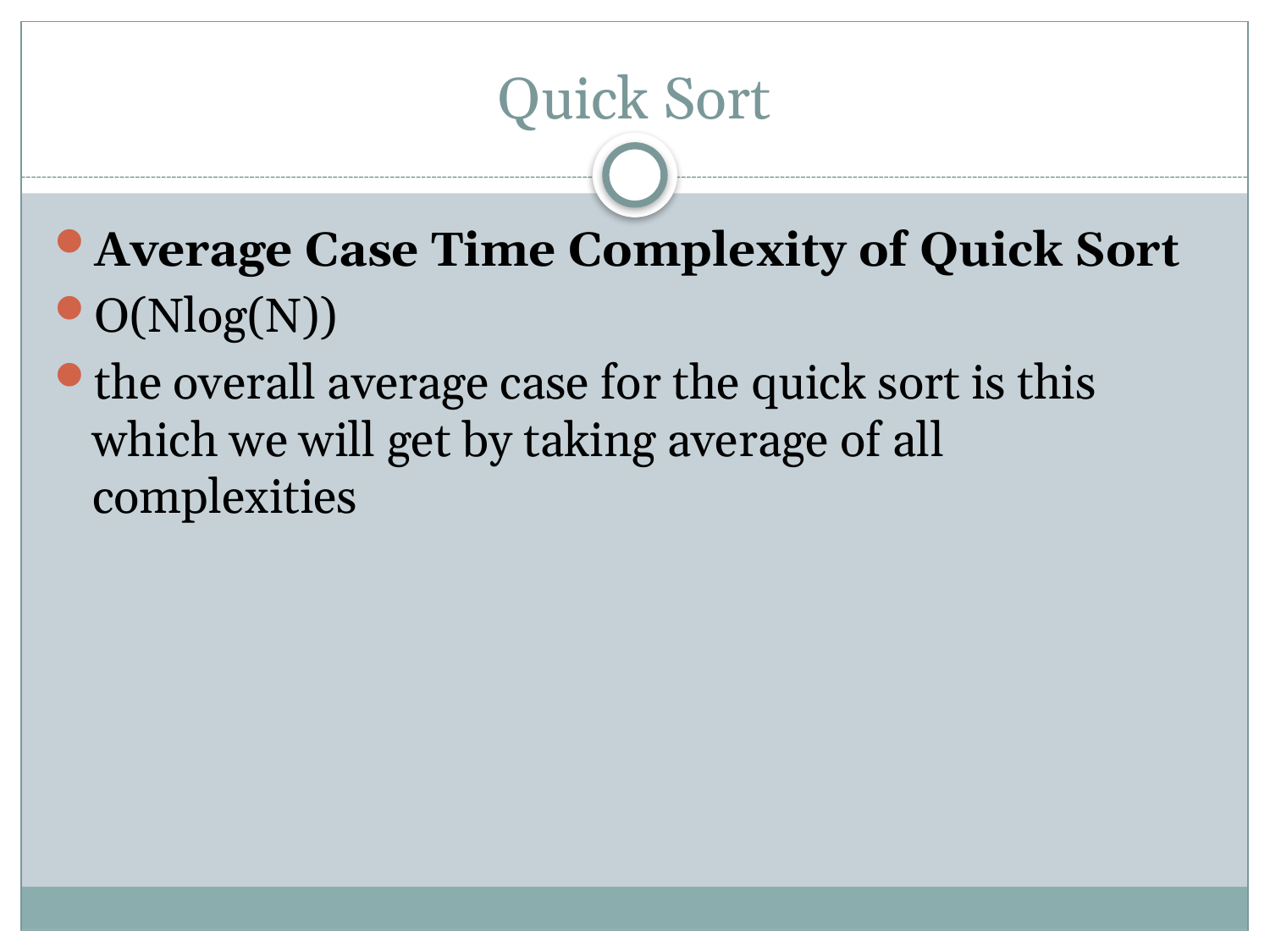

# Quick Sort
Average Case Time Complexity of Quick Sort
O(Nlog(N))
the overall average case for the quick sort is this which we will get by taking average of all complexities